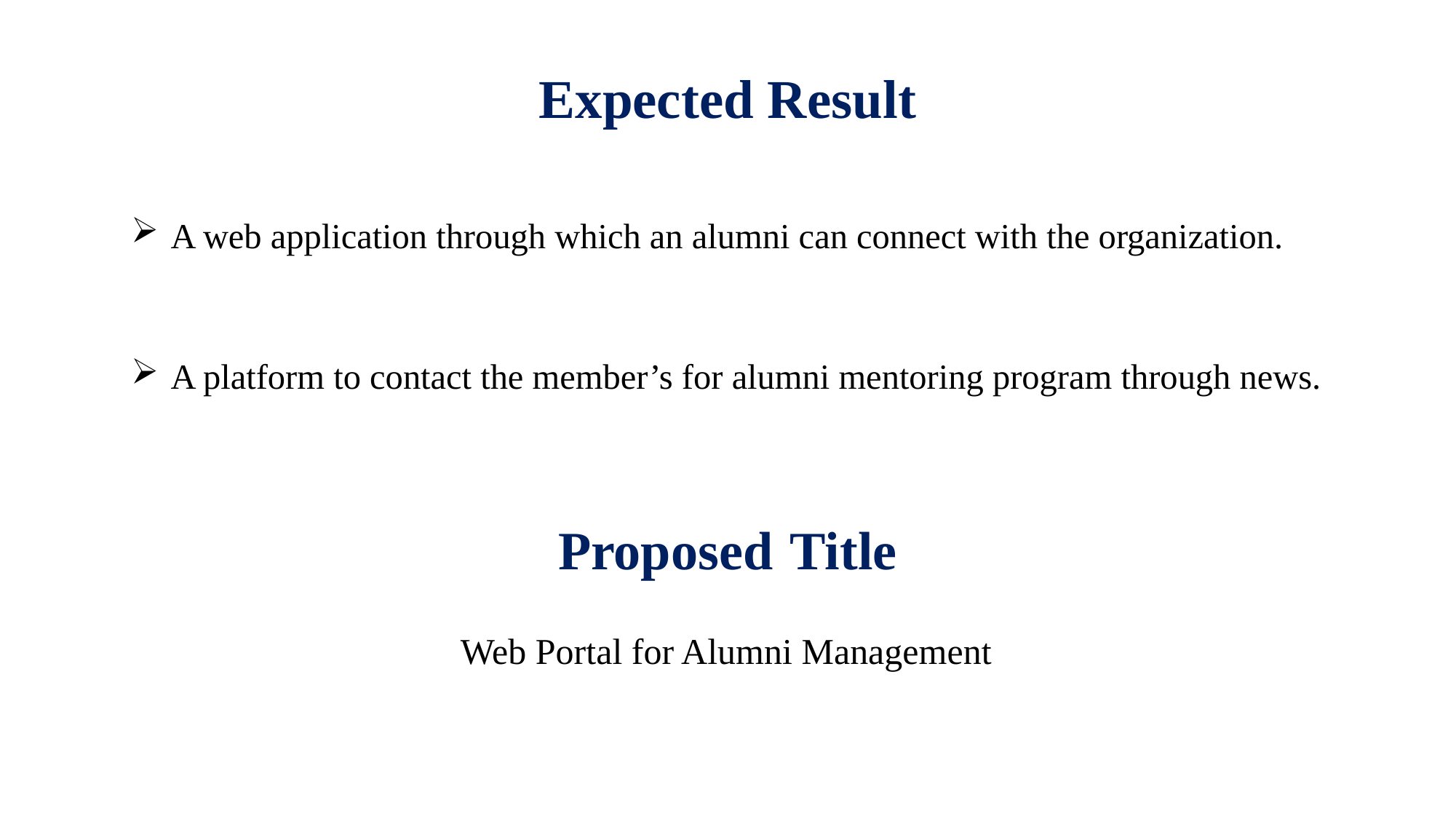

# Expected Result
A web application through which an alumni can connect with the organization.

A platform to contact the member’s for alumni mentoring program through news.

Proposed Title
				Web Portal for Alumni Management